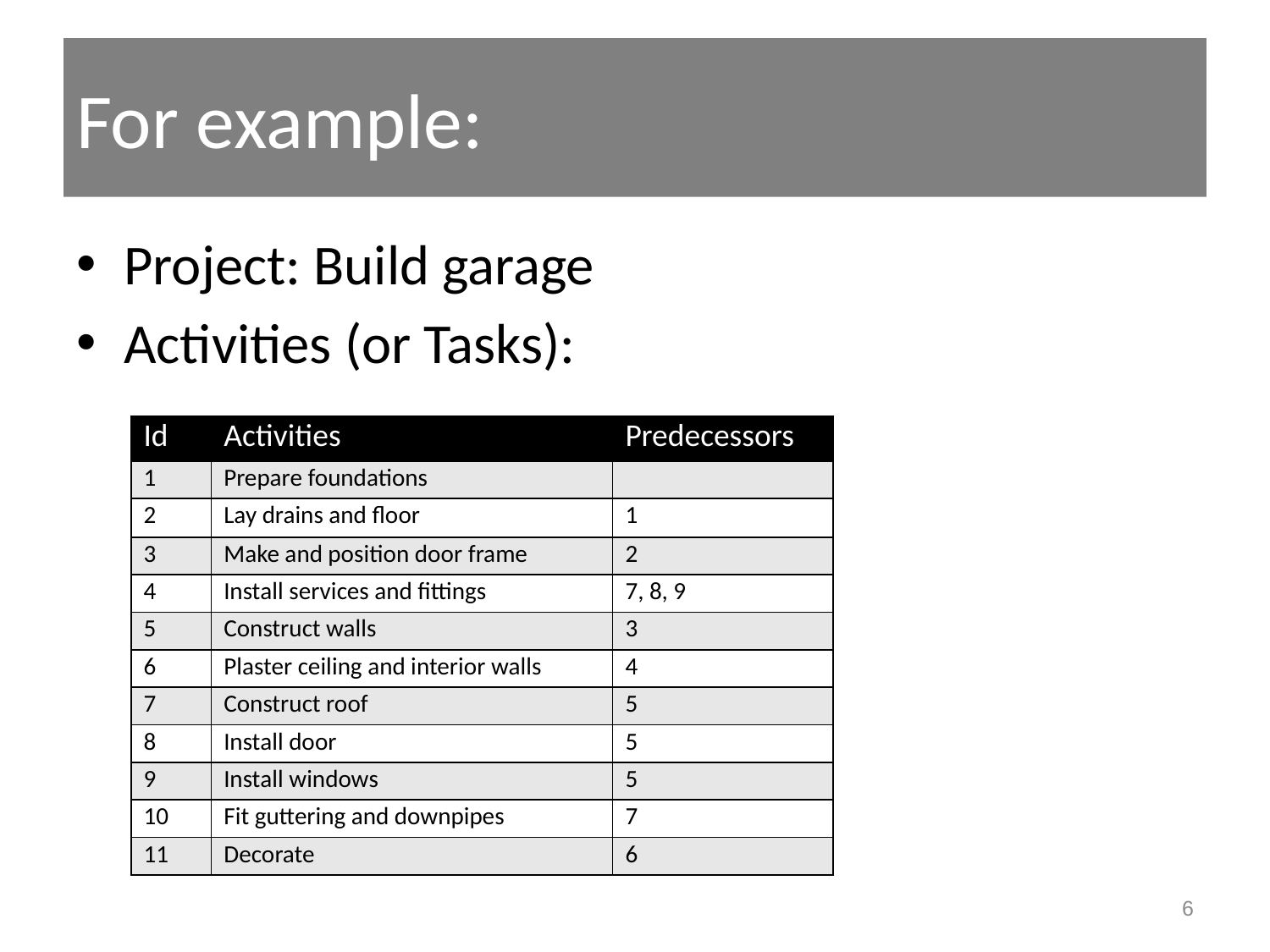

# For example:
Project: Build garage
Activities (or Tasks):

| Id | Activities | Predecessors |
| --- | --- | --- |
| 1 | Prepare foundations |  |
| 2 | Lay drains and floor | 1 |
| 3 | Make and position door frame | 2 |
| 4 | Install services and fittings | 7, 8, 9 |
| 5 | Construct walls | 3 |
| 6 | Plaster ceiling and interior walls | 4 |
| 7 | Construct roof | 5 |
| 8 | Install door | 5 |
| 9 | Install windows | 5 |
| 10 | Fit guttering and downpipes | 7 |
| 11 | Decorate | 6 |

6